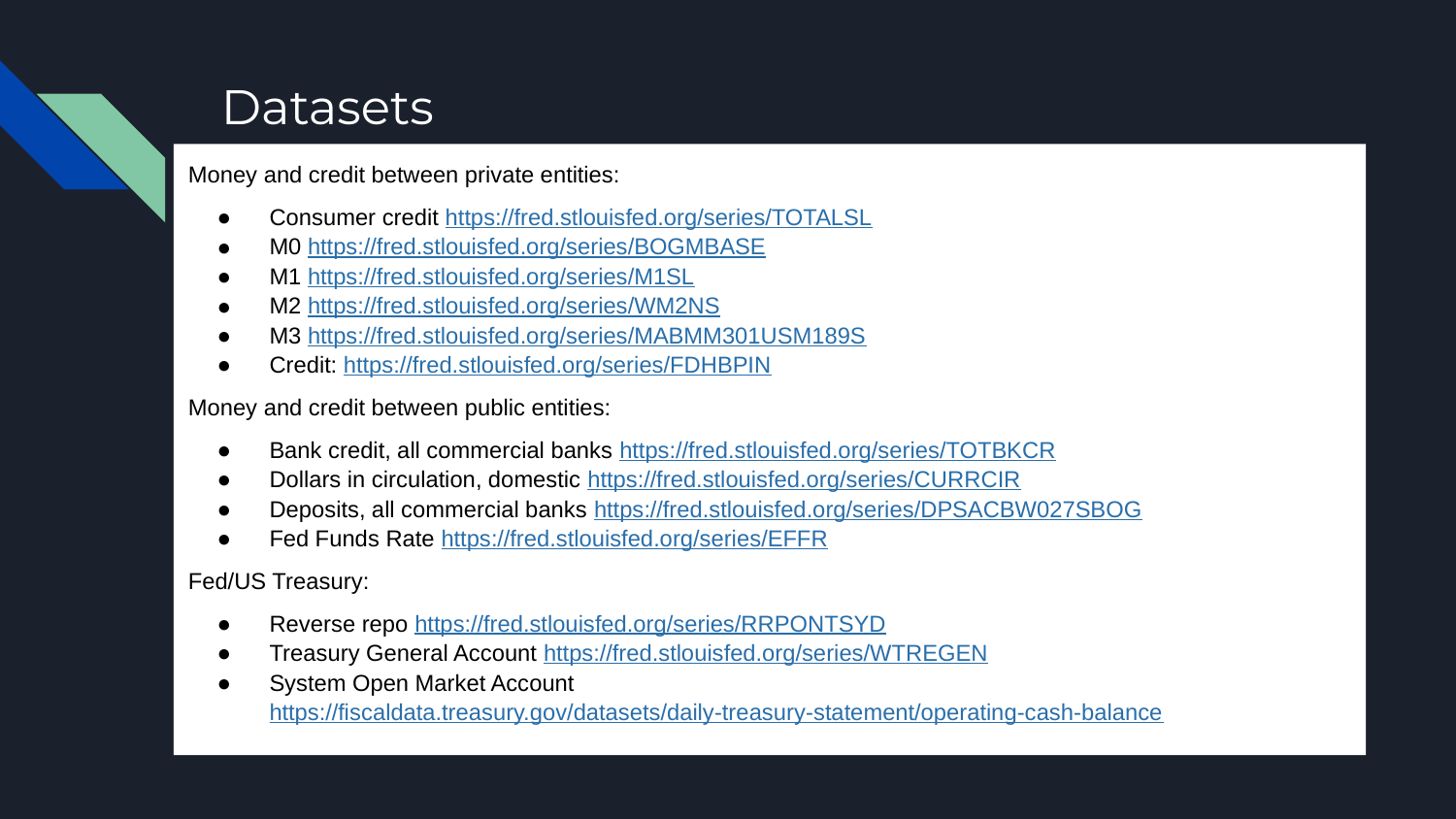

# Datasets
Money and credit between private entities:
Consumer credit https://fred.stlouisfed.org/series/TOTALSL
M0 https://fred.stlouisfed.org/series/BOGMBASE
M1 https://fred.stlouisfed.org/series/M1SL
M2 https://fred.stlouisfed.org/series/WM2NS
M3 https://fred.stlouisfed.org/series/MABMM301USM189S
Credit: https://fred.stlouisfed.org/series/FDHBPIN
Money and credit between public entities:
Bank credit, all commercial banks https://fred.stlouisfed.org/series/TOTBKCR
Dollars in circulation, domestic https://fred.stlouisfed.org/series/CURRCIR
Deposits, all commercial banks https://fred.stlouisfed.org/series/DPSACBW027SBOG
Fed Funds Rate https://fred.stlouisfed.org/series/EFFR
Fed/US Treasury:
Reverse repo https://fred.stlouisfed.org/series/RRPONTSYD
Treasury General Account https://fred.stlouisfed.org/series/WTREGEN
System Open Market Account https://fiscaldata.treasury.gov/datasets/daily-treasury-statement/operating-cash-balance